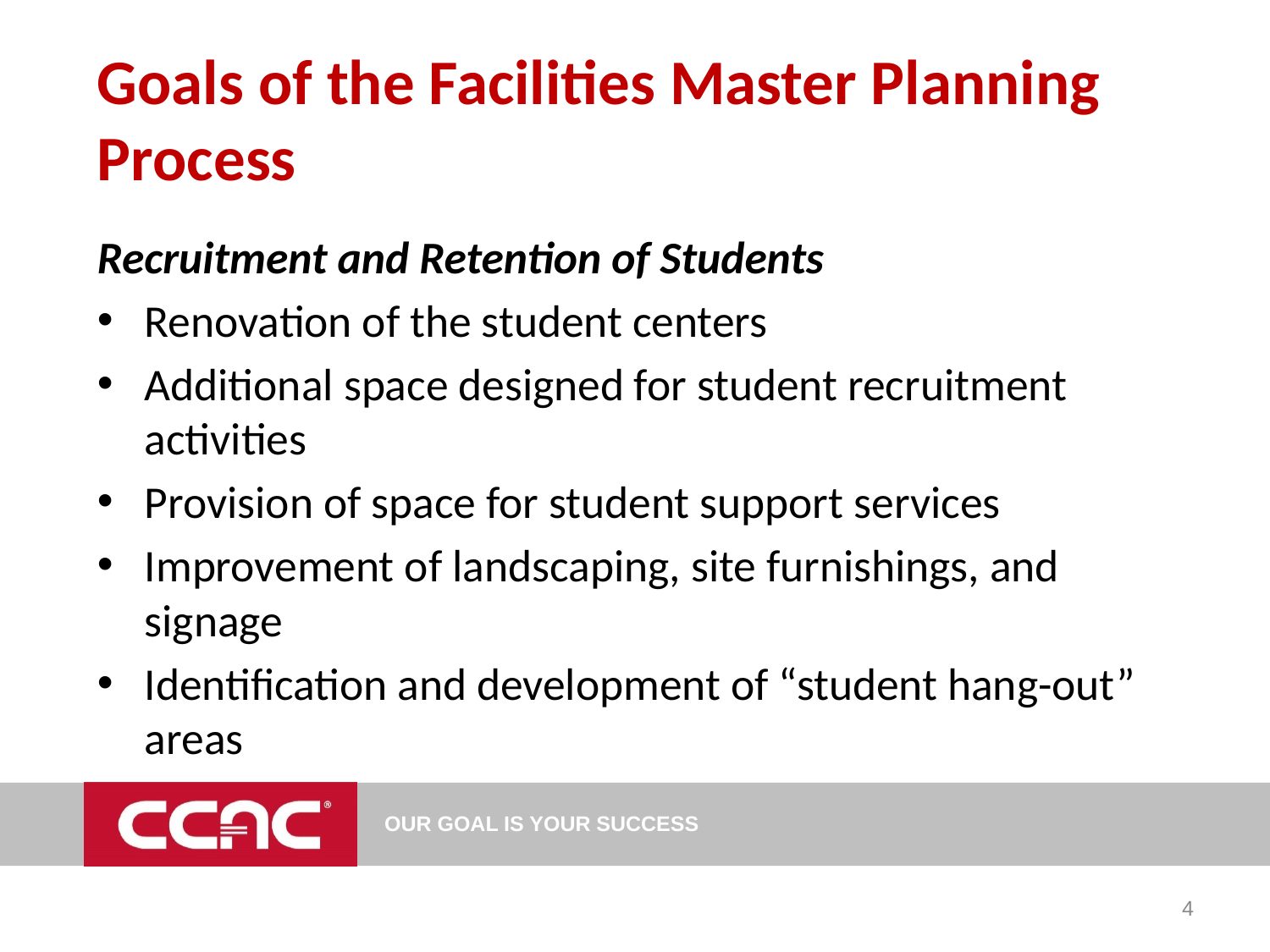

# Goals of the Facilities Master Planning Process
Recruitment and Retention of Students
Renovation of the student centers
Additional space designed for student recruitment activities
Provision of space for student support services
Improvement of landscaping, site furnishings, and signage
Identification and development of “student hang-out” areas

4